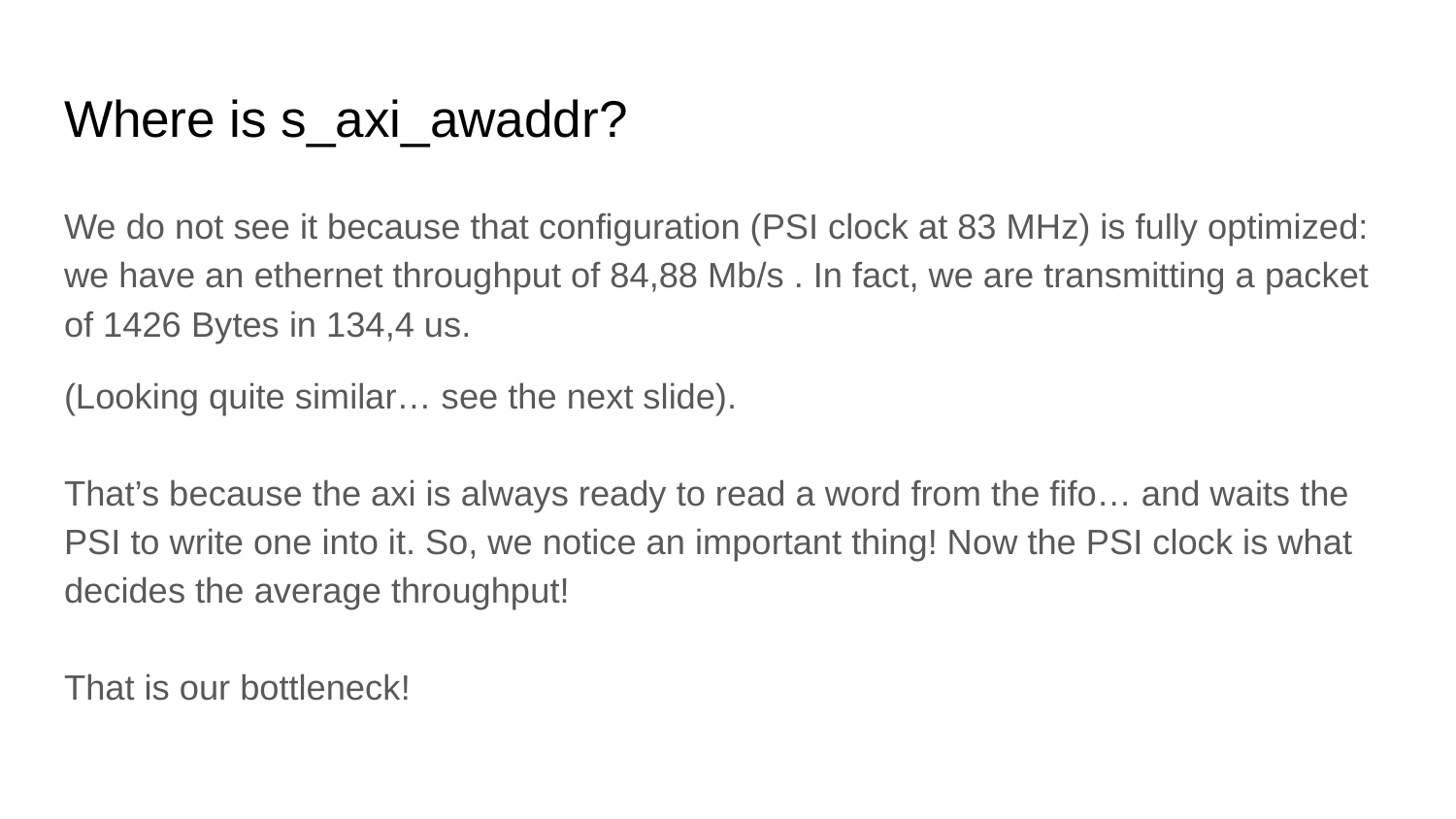

# Where is s_axi_awaddr?
We do not see it because that configuration (PSI clock at 83 MHz) is fully optimized: we have an ethernet throughput of 84,88 Mb/s . In fact, we are transmitting a packet of 1426 Bytes in 134,4 us.
(Looking quite similar… see the next slide).
That’s because the axi is always ready to read a word from the fifo… and waits the PSI to write one into it. So, we notice an important thing! Now the PSI clock is what decides the average throughput!
That is our bottleneck!